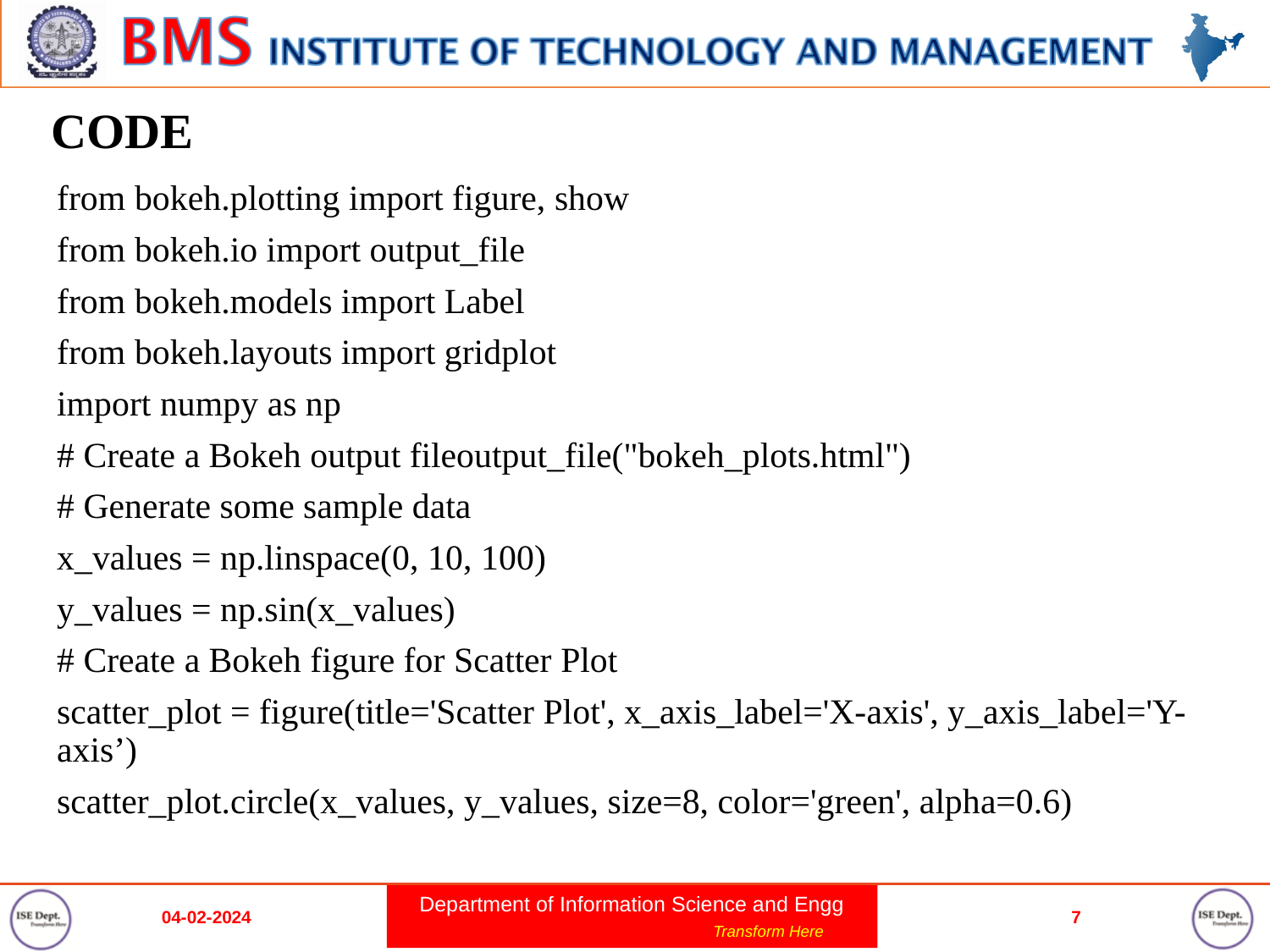

# CODE
from bokeh.plotting import figure, show
from bokeh.io import output_file
from bokeh.models import Label
from bokeh.layouts import gridplot
import numpy as np
# Create a Bokeh output fileoutput_file("bokeh_plots.html")
# Generate some sample data
x_values = np.linspace(0, 10, 100)
y_values = np.sin(x_values)
# Create a Bokeh figure for Scatter Plot
scatter_plot = figure(title='Scatter Plot', x_axis_label='X-axis', y_axis_label='Y-axis’)
scatter_plot.circle(x_values, y_values, size=8, color='green', alpha=0.6)

04-02-2024
7